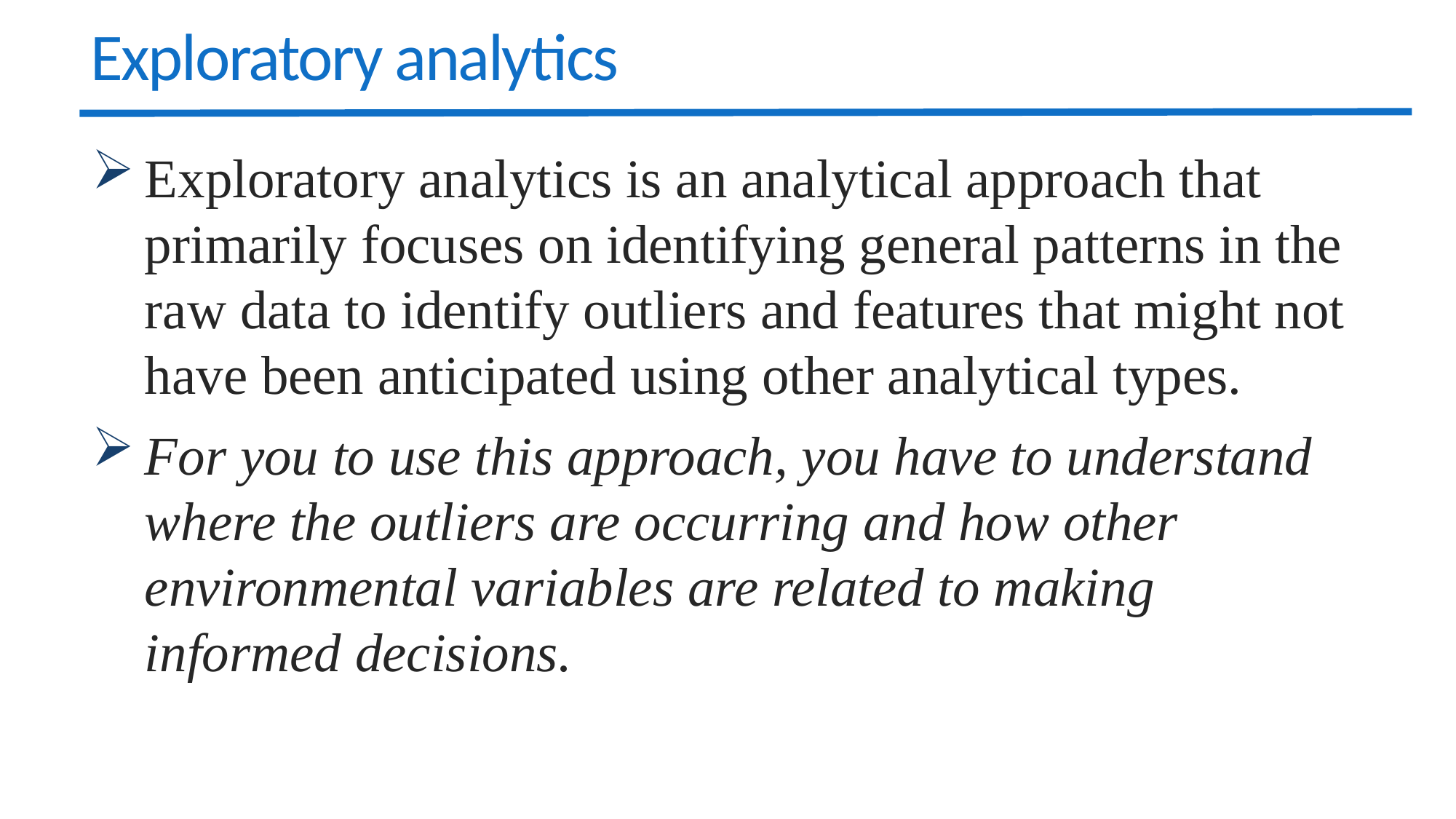

# Exploratory analytics
Exploratory analytics is an analytical approach that primarily focuses on identifying general patterns in the raw data to identify outliers and features that might not have been anticipated using other analytical types.
For you to use this approach, you have to understand where the outliers are occurring and how other environmental variables are related to making informed decisions.